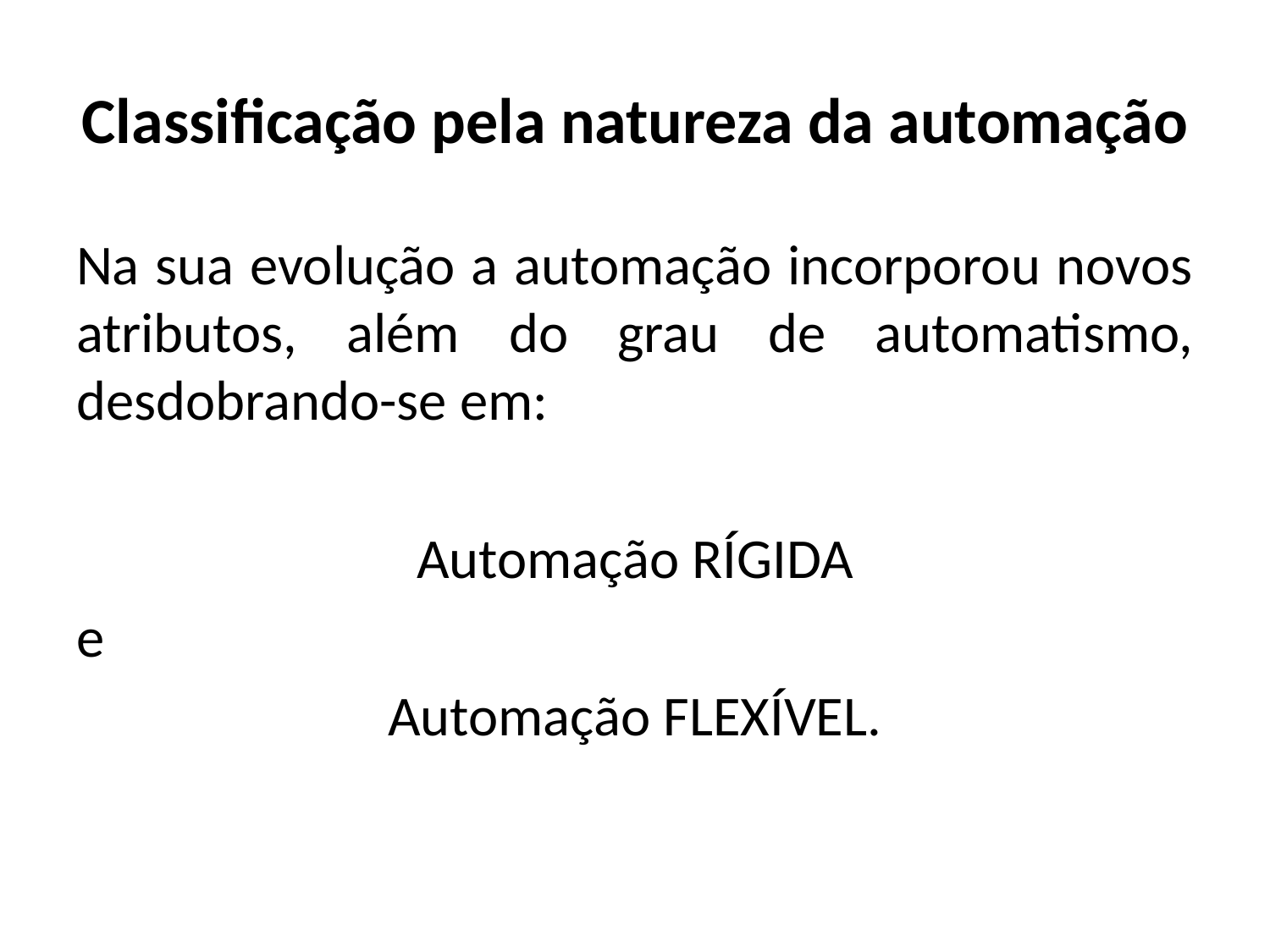

# Classificação pela natureza da automação
Na sua evolução a automação incorporou novos atributos, além do grau de automatismo, desdobrando-se em:

 Automação RÍGIDA
e
Automação FLEXÍVEL.